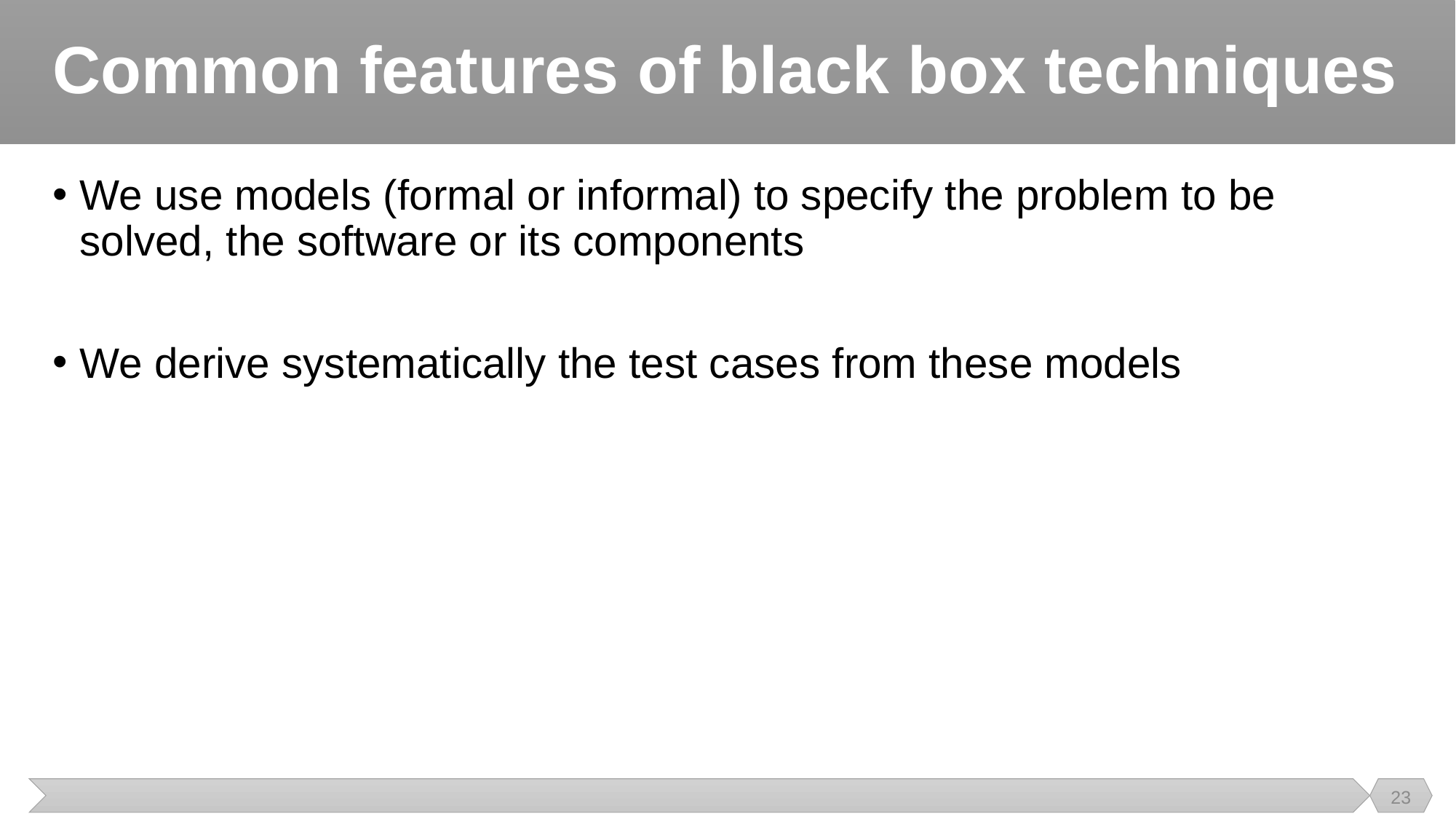

# Common features of black box techniques
We use models (formal or informal) to specify the problem to be solved, the software or its components

We derive systematically the test cases from these models
23